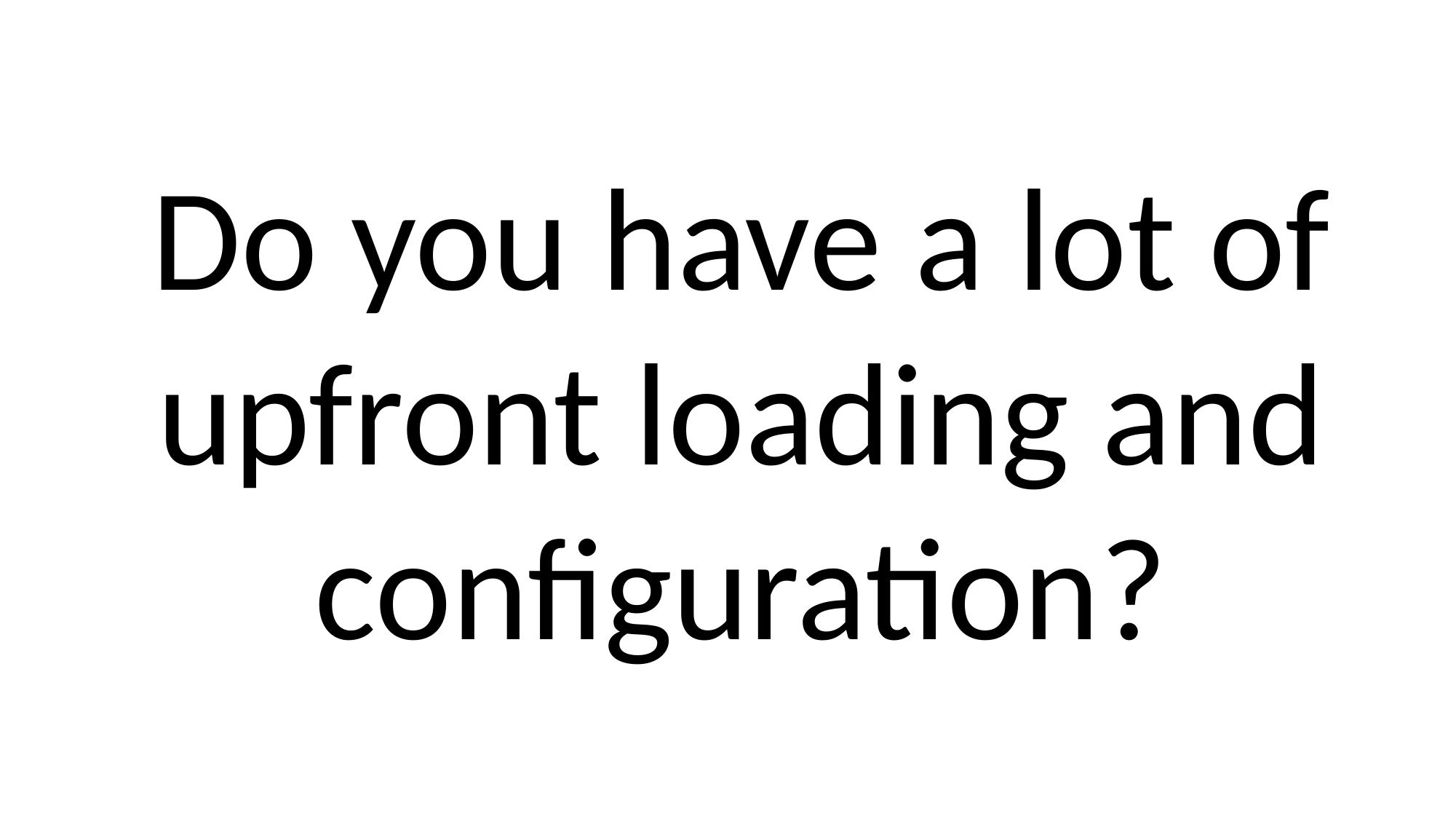

Do you have a lot of upfront loading and configuration?